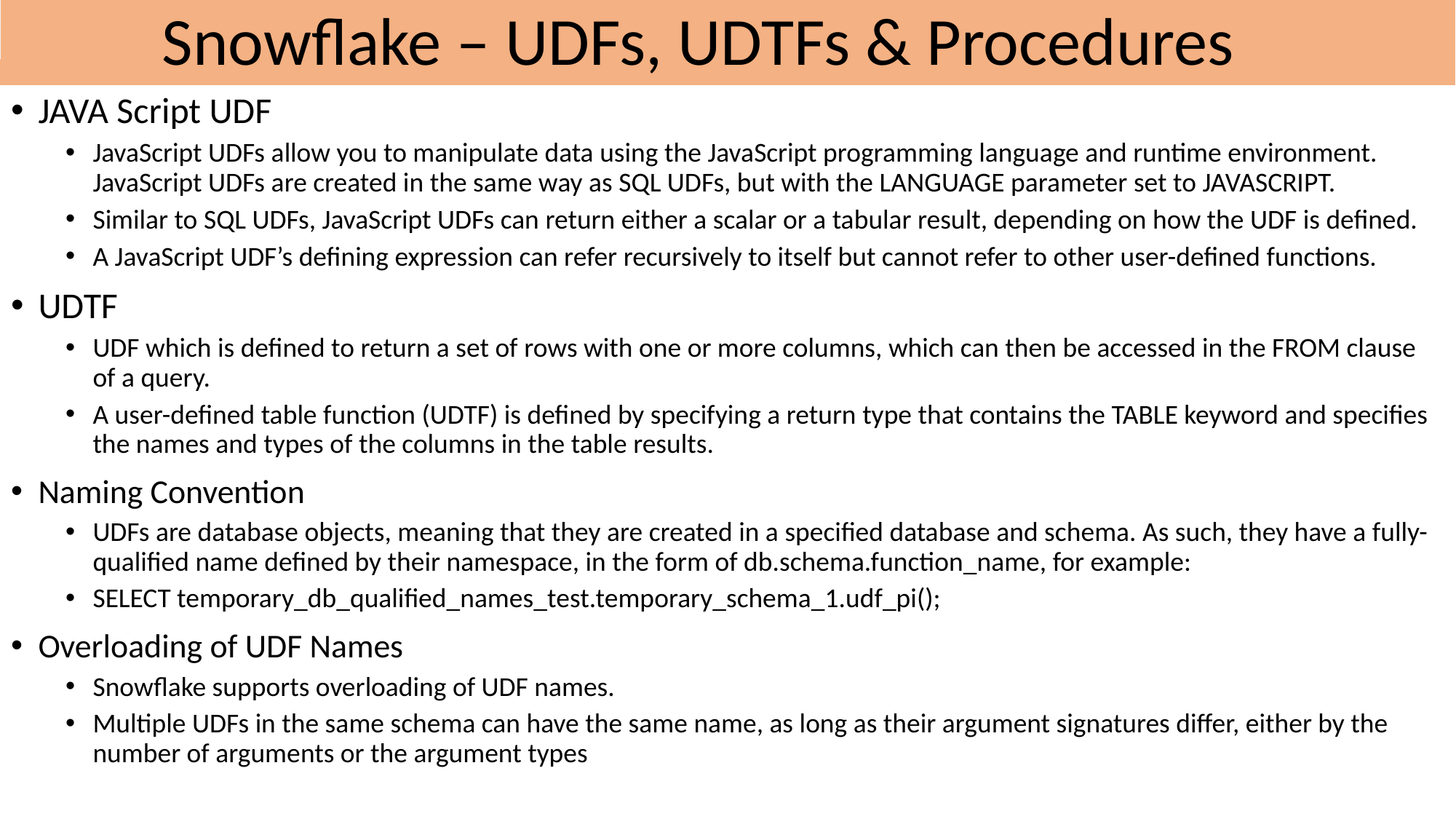

# Snowflake – UDFs, UDTFs & Procedures

JAVA Script UDF
JavaScript UDFs allow you to manipulate data using the JavaScript programming language and runtime environment. JavaScript UDFs are created in the same way as SQL UDFs, but with the LANGUAGE parameter set to JAVASCRIPT.
Similar to SQL UDFs, JavaScript UDFs can return either a scalar or a tabular result, depending on how the UDF is defined.
A JavaScript UDF’s defining expression can refer recursively to itself but cannot refer to other user-defined functions.
UDTF
UDF which is defined to return a set of rows with one or more columns, which can then be accessed in the FROM clause of a query.
A user-defined table function (UDTF) is defined by specifying a return type that contains the TABLE keyword and specifies the names and types of the columns in the table results.
Naming Convention
UDFs are database objects, meaning that they are created in a specified database and schema. As such, they have a fully-qualified name defined by their namespace, in the form of db.schema.function_name, for example:
SELECT temporary_db_qualified_names_test.temporary_schema_1.udf_pi();
Overloading of UDF Names
Snowflake supports overloading of UDF names.
Multiple UDFs in the same schema can have the same name, as long as their argument signatures differ, either by the number of arguments or the argument types